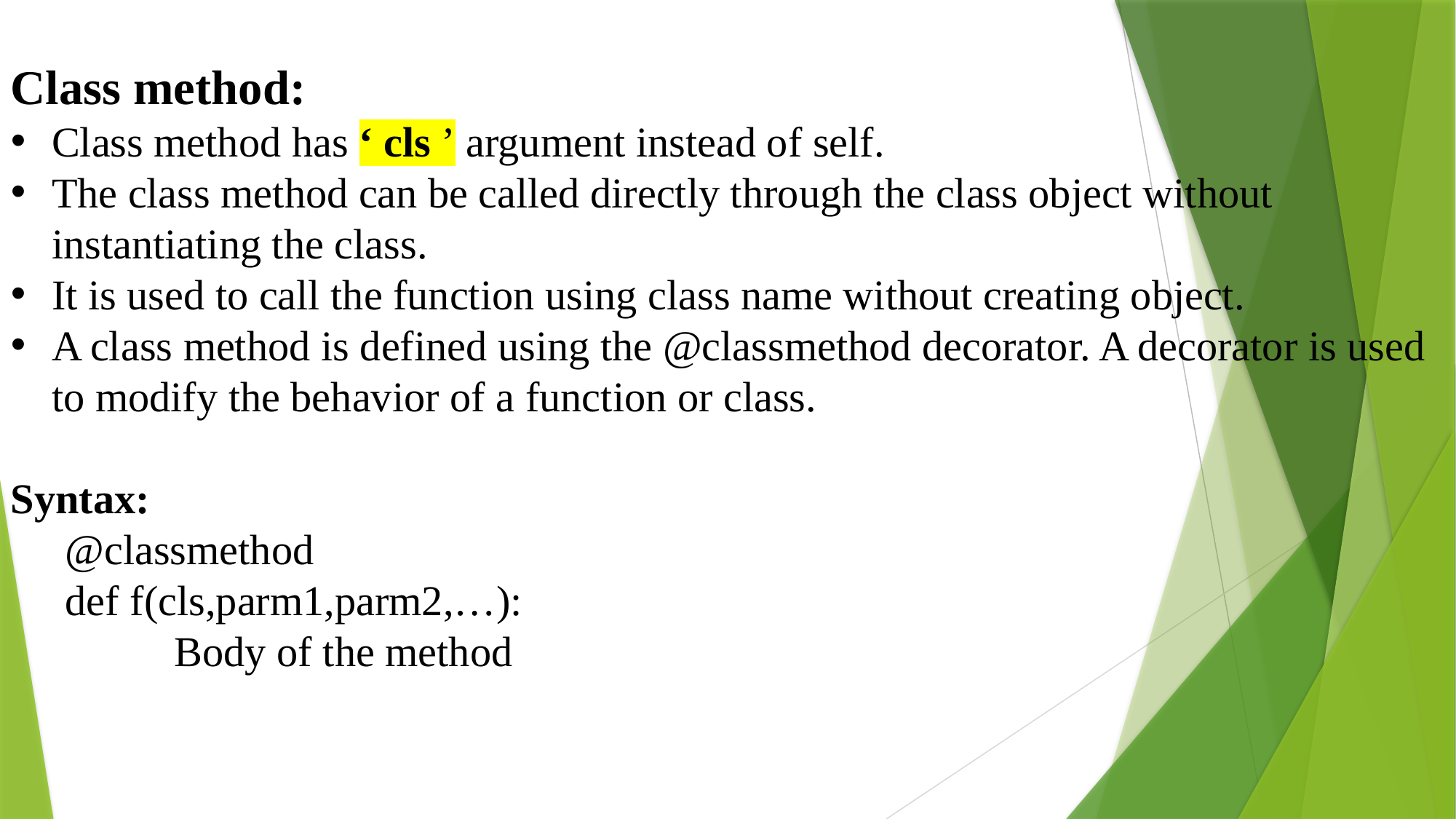

Class method:
Class method has ‘ cls ’ argument instead of self.
The class method can be called directly through the class object without instantiating the class.
It is used to call the function using class name without creating object.
A class method is defined using the @classmethod decorator. A decorator is used to modify the behavior of a function or class.

Syntax:
@classmethod
def f(cls,parm1,parm2,…):
	Body of the method